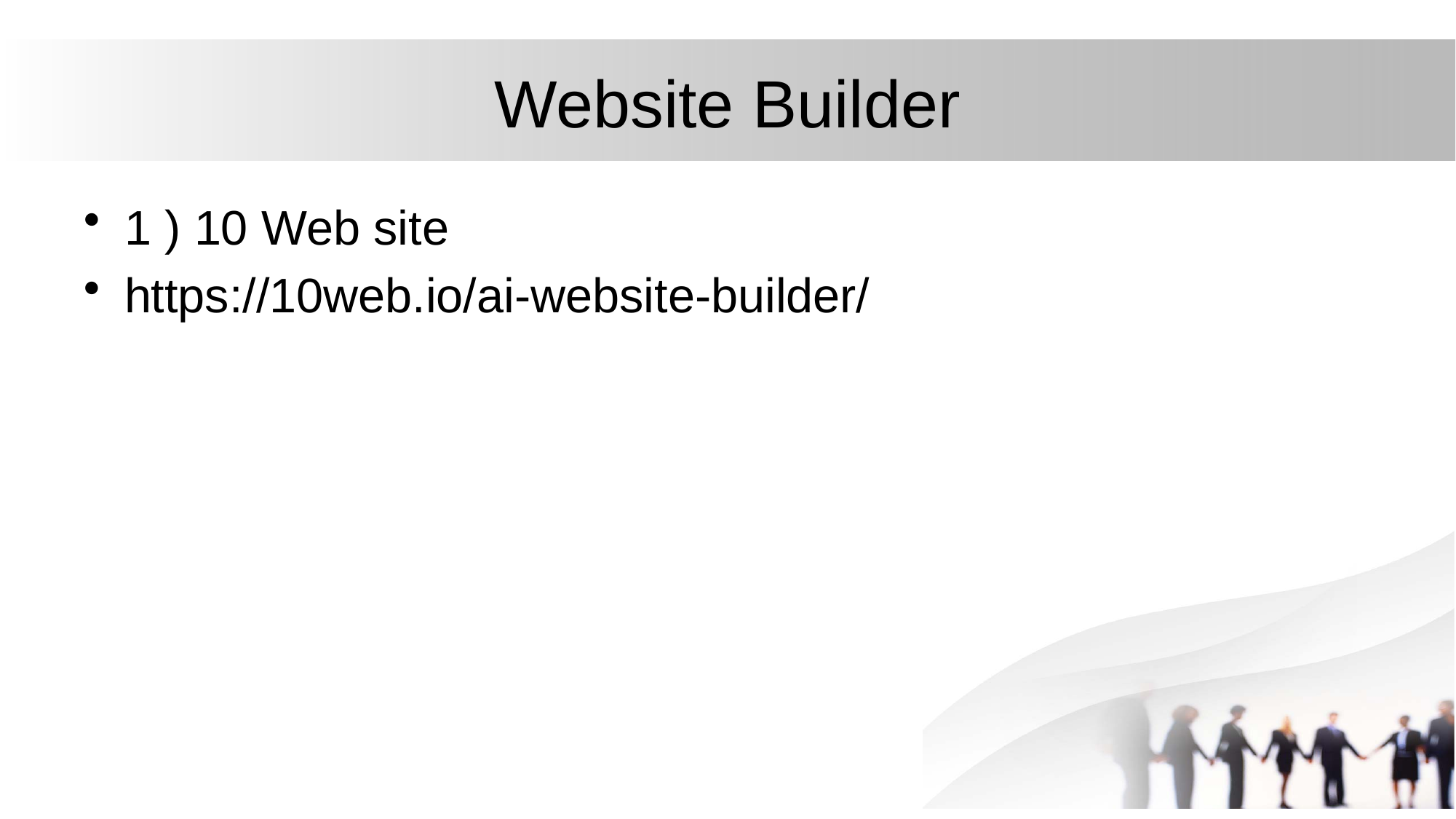

# Website Builder
1 ) 10 Web site
https://10web.io/ai-website-builder/